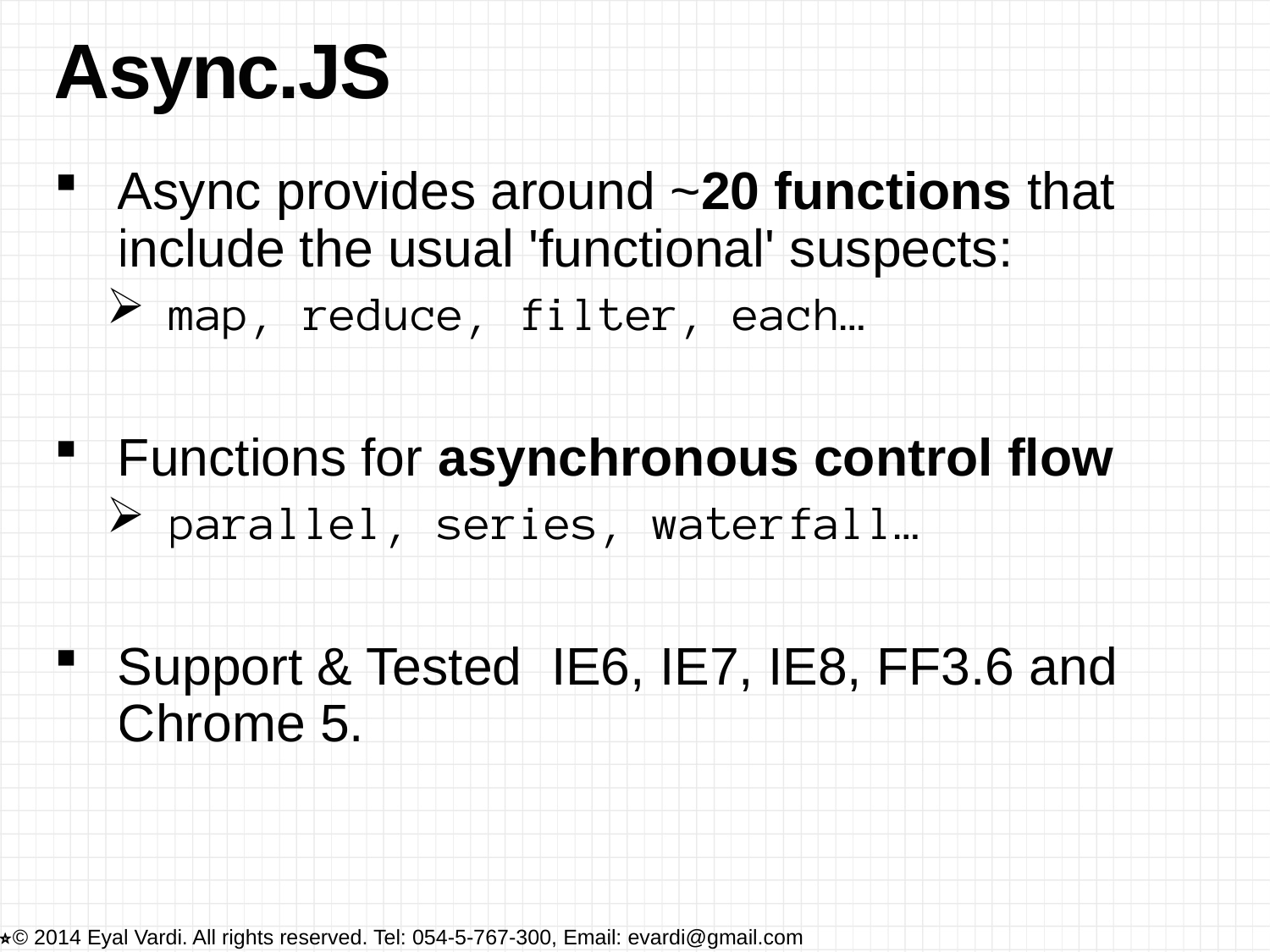

# Async.JS
Async provides around ~20 functions that include the usual 'functional' suspects:
map, reduce, filter, each…

Functions for asynchronous control flow
parallel, series, waterfall…

Support & Tested  IE6, IE7, IE8, FF3.6 and Chrome 5.